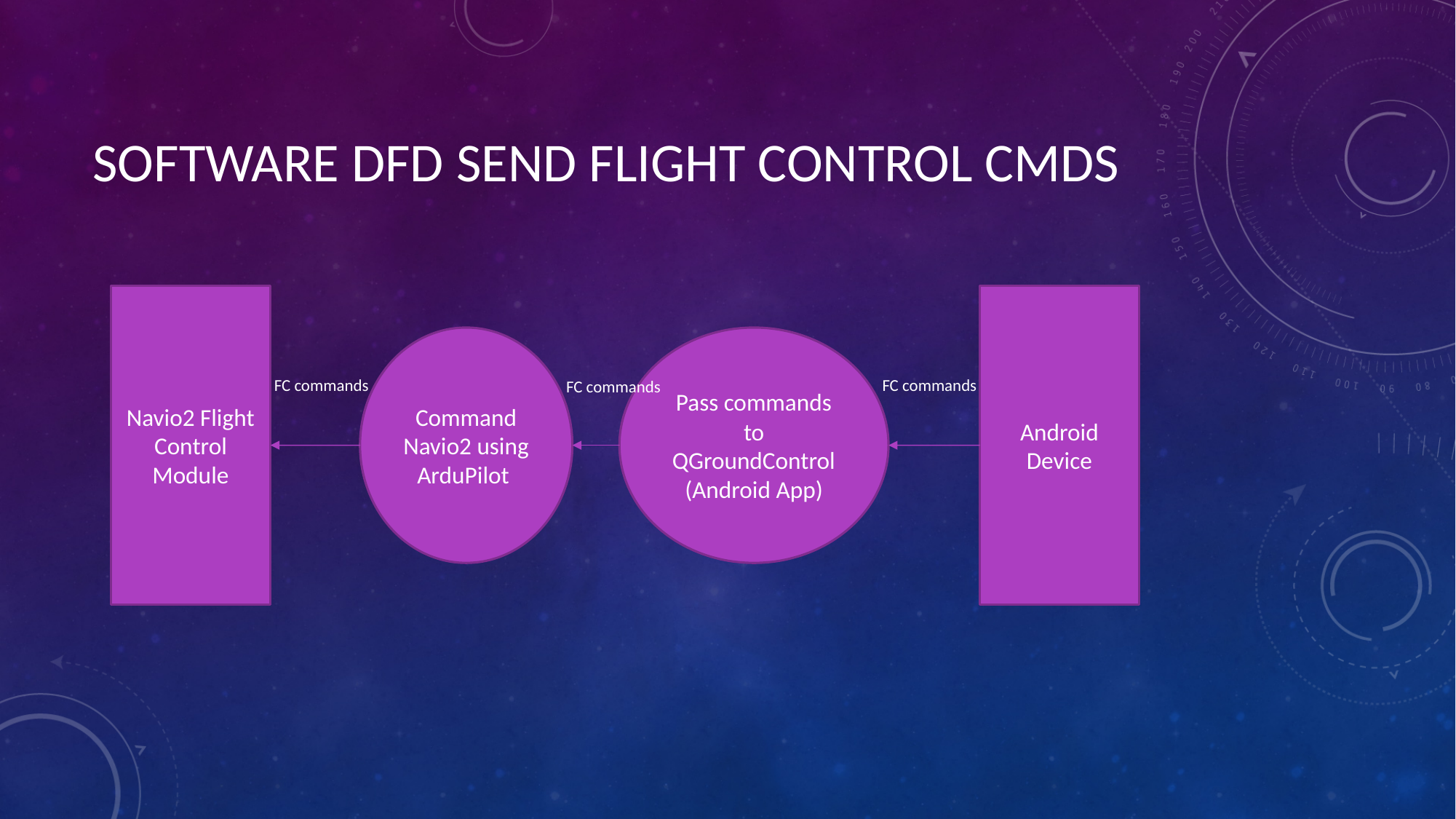

# Software dfd send flight control cmds

Navio2 Flight Control Module
Android Device
Command Navio2 using ArduPilot
Pass commands to QGroundControl
(Android App)
FC commands
FC commands
FC commands